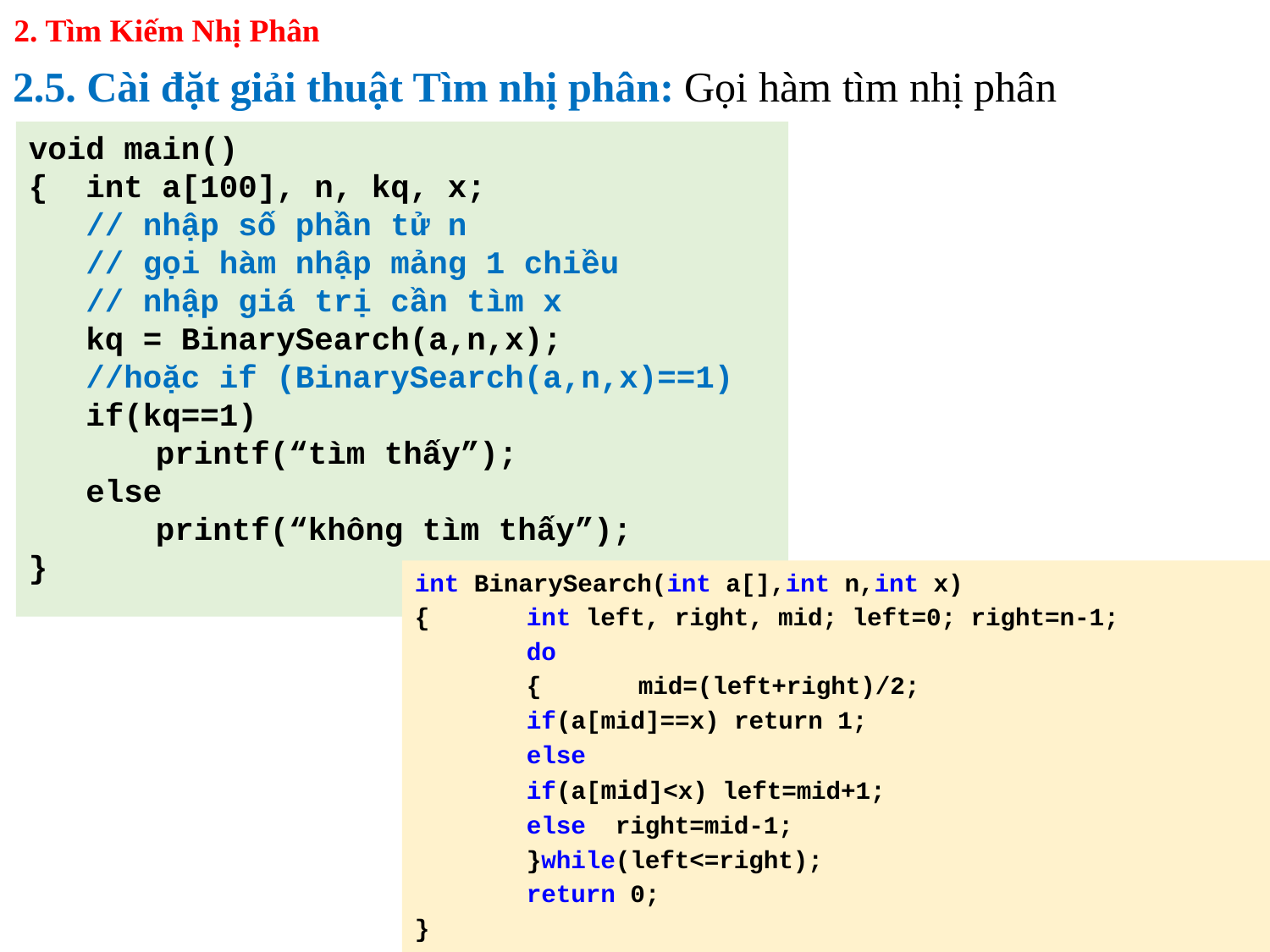

2. Tìm Kiếm Nhị Phân
# 2.5. Cài đặt giải thuật Tìm nhị phân: Gọi hàm tìm nhị phân
void main()
{  int a[100], n, kq, x;
   // nhập số phần tử n
   // gọi hàm nhập mảng 1 chiều
   // nhập giá trị cần tìm x
   kq = BinarySearch(a,n,x);
   //hoặc if (BinarySearch(a,n,x)==1)
   if(kq==1)
	printf(“tìm thấy”);
   else
	printf(“không tìm thấy”);
}
int BinarySearch(int a[],int n,int x)
{	int left, right, mid; left=0; right=n-1;
	do
	{ 	mid=(left+right)/2;
		if(a[mid]==x) return 1;
		else
			if(a[mid]<x) left=mid+1;
			else  right=mid-1;
	}while(left<=right);
	return 0;
}